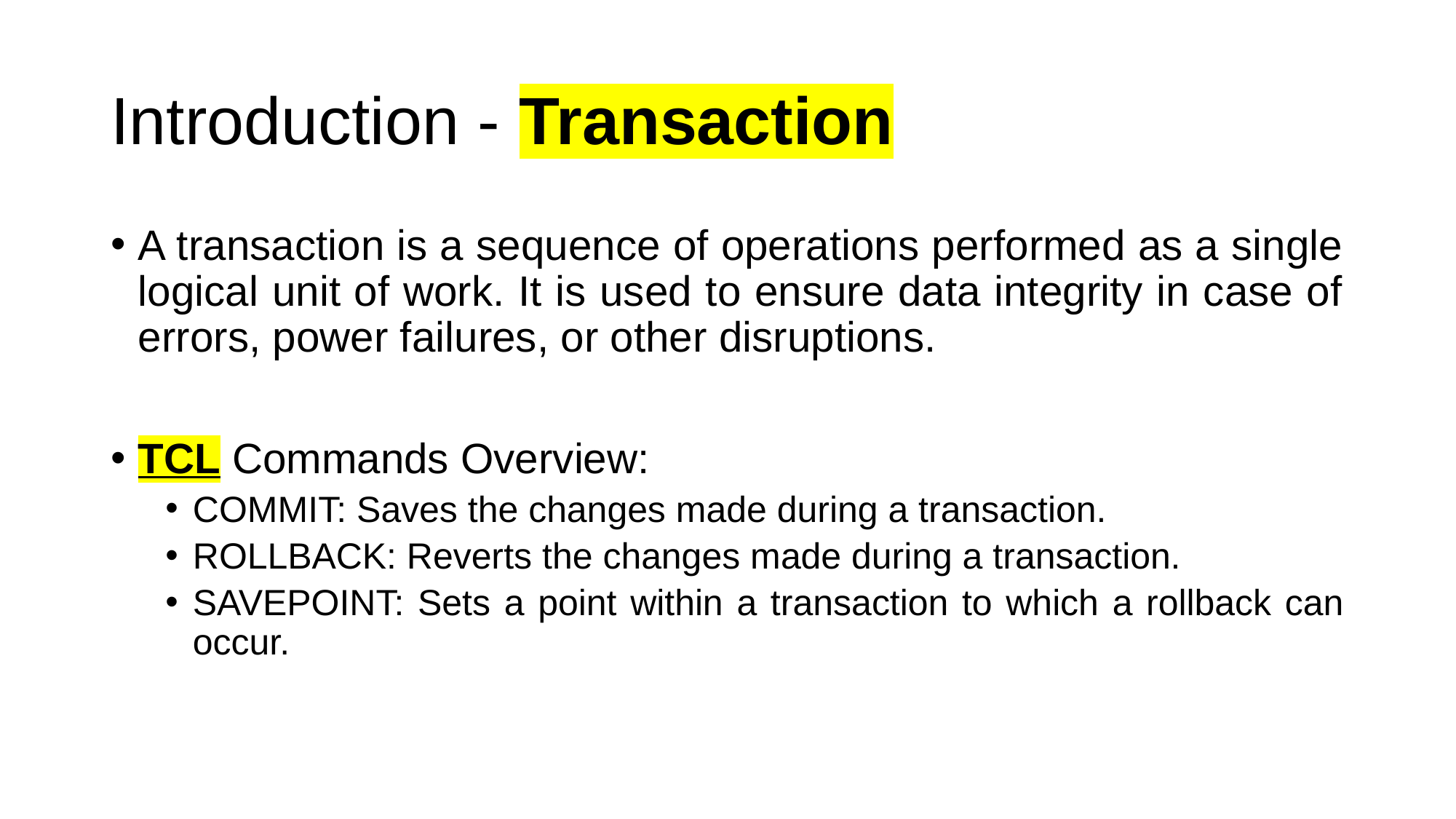

# Introduction - Transaction
A transaction is a sequence of operations performed as a single logical unit of work. It is used to ensure data integrity in case of errors, power failures, or other disruptions.

TCL Commands Overview:
COMMIT: Saves the changes made during a transaction.
ROLLBACK: Reverts the changes made during a transaction.
SAVEPOINT: Sets a point within a transaction to which a rollback can occur.